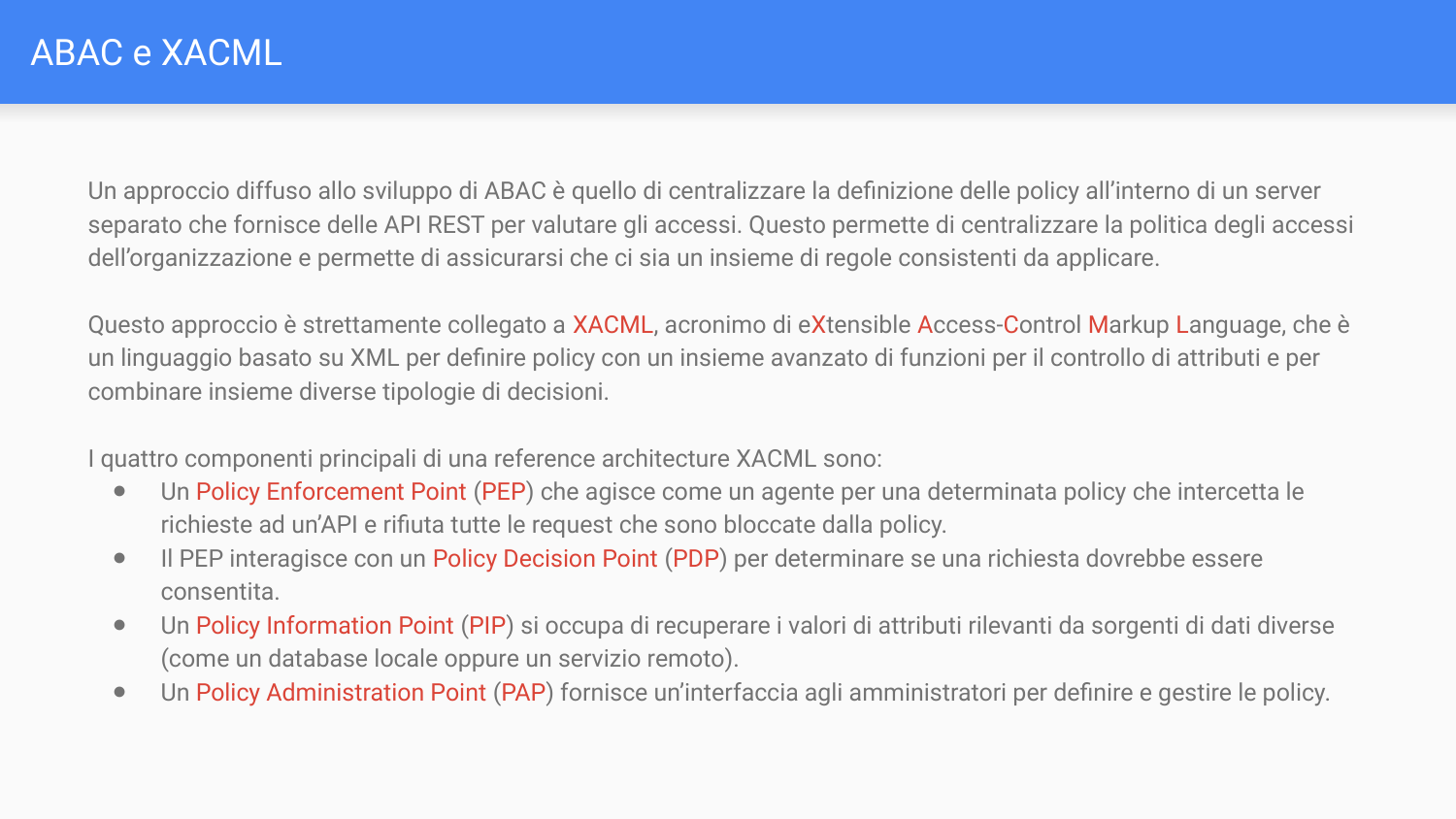

# ABAC e XACML
Un approccio diffuso allo sviluppo di ABAC è quello di centralizzare la definizione delle policy all’interno di un server separato che fornisce delle API REST per valutare gli accessi. Questo permette di centralizzare la politica degli accessi dell’organizzazione e permette di assicurarsi che ci sia un insieme di regole consistenti da applicare.

Questo approccio è strettamente collegato a XACML, acronimo di eXtensible Access-Control Markup Language, che è un linguaggio basato su XML per definire policy con un insieme avanzato di funzioni per il controllo di attributi e per combinare insieme diverse tipologie di decisioni.

I quattro componenti principali di una reference architecture XACML sono:
Un Policy Enforcement Point (PEP) che agisce come un agente per una determinata policy che intercetta le richieste ad un’API e rifiuta tutte le request che sono bloccate dalla policy.
Il PEP interagisce con un Policy Decision Point (PDP) per determinare se una richiesta dovrebbe essere consentita.
Un Policy Information Point (PIP) si occupa di recuperare i valori di attributi rilevanti da sorgenti di dati diverse (come un database locale oppure un servizio remoto).
Un Policy Administration Point (PAP) fornisce un’interfaccia agli amministratori per definire e gestire le policy.